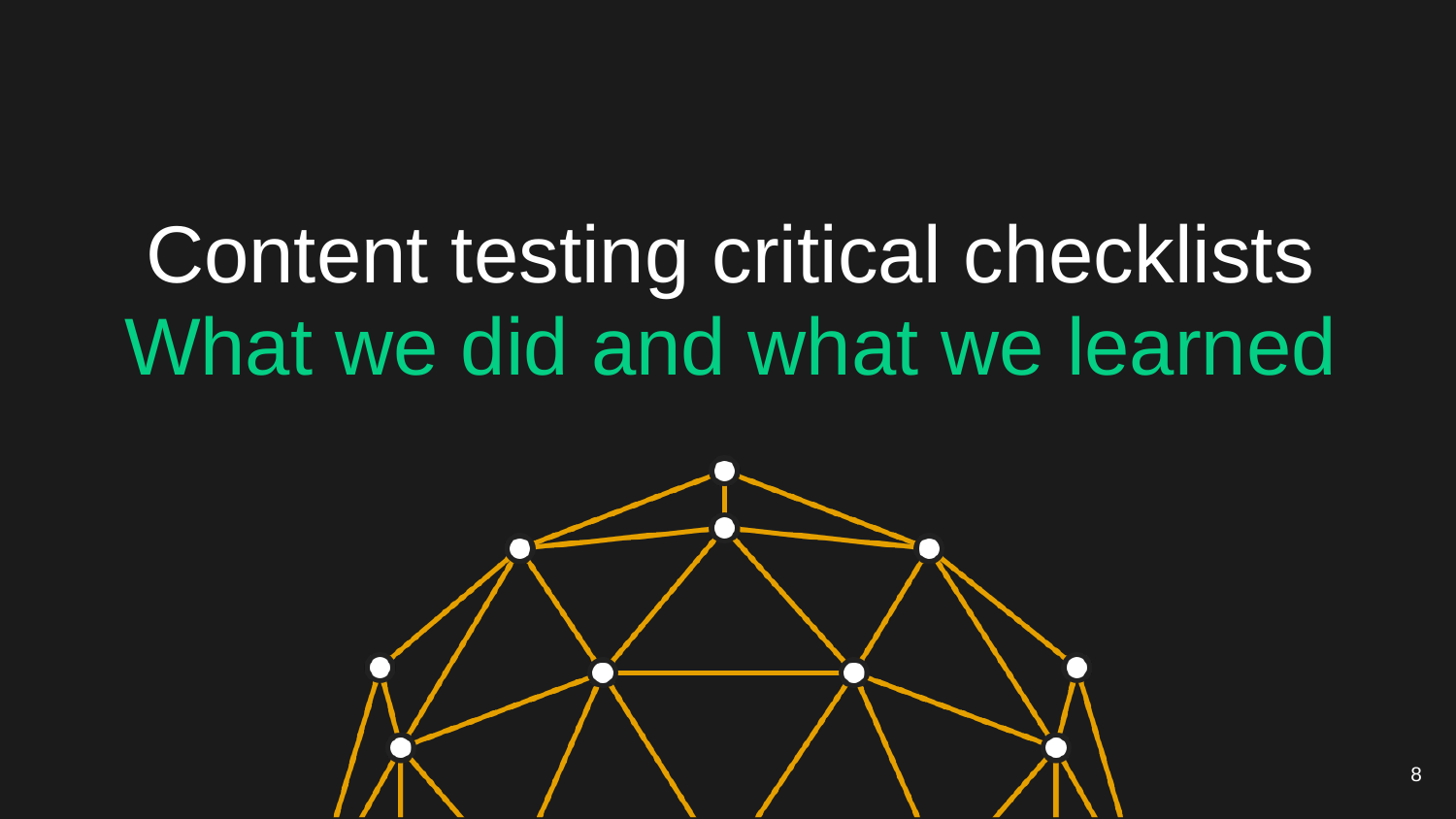

# Content testing critical checklists
What we did and what we learned
8